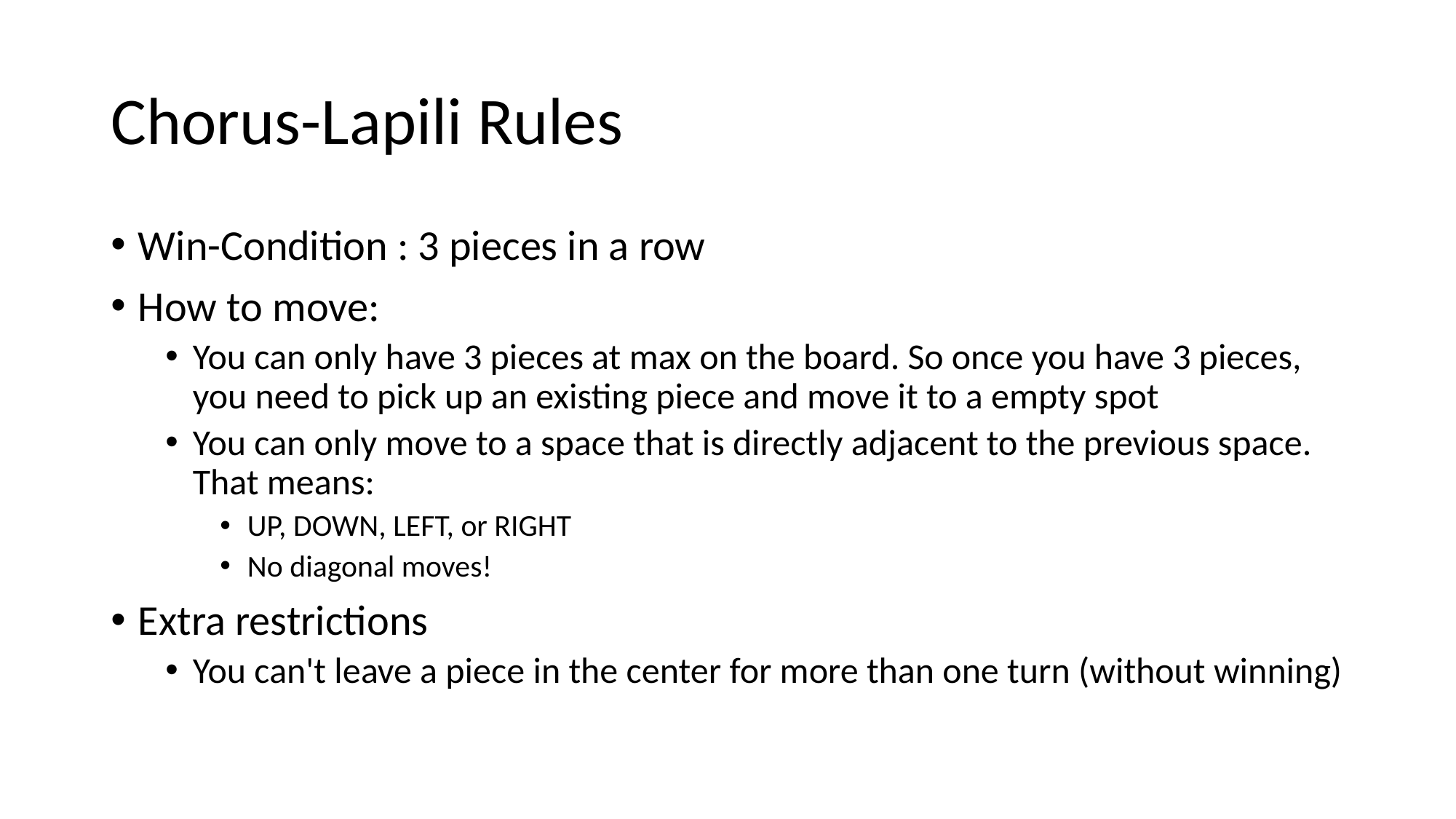

# Chorus-Lapili Rules
Win-Condition : 3 pieces in a row
How to move:
You can only have 3 pieces at max on the board. So once you have 3 pieces, you need to pick up an existing piece and move it to a empty spot
You can only move to a space that is directly adjacent to the previous space. That means:
UP, DOWN, LEFT, or RIGHT
No diagonal moves!
Extra restrictions
You can't leave a piece in the center for more than one turn (without winning)